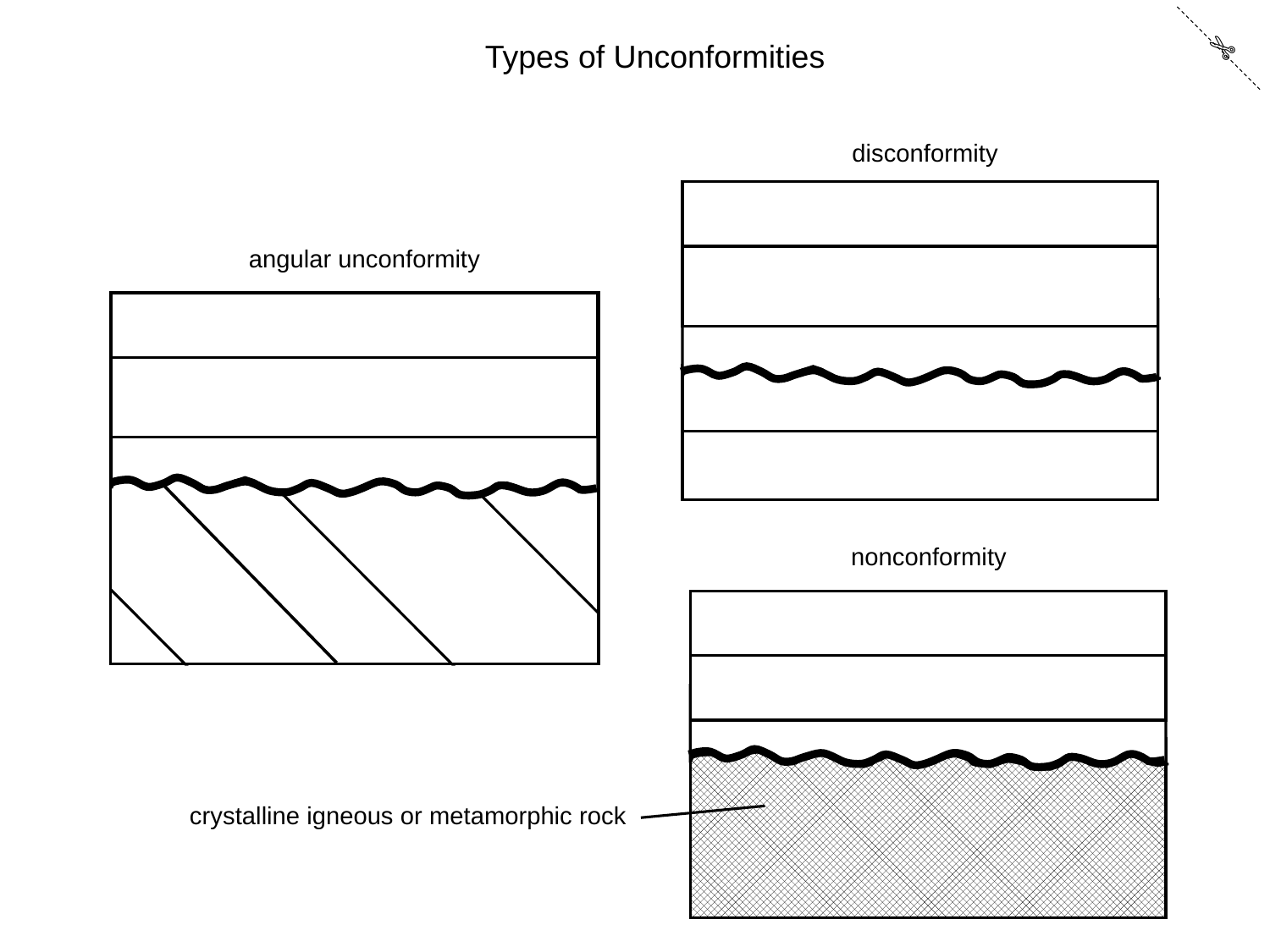

✄
Types of Unconformities

disconformity

angular unconformity
nonconformity

crystalline igneous or metamorphic rock